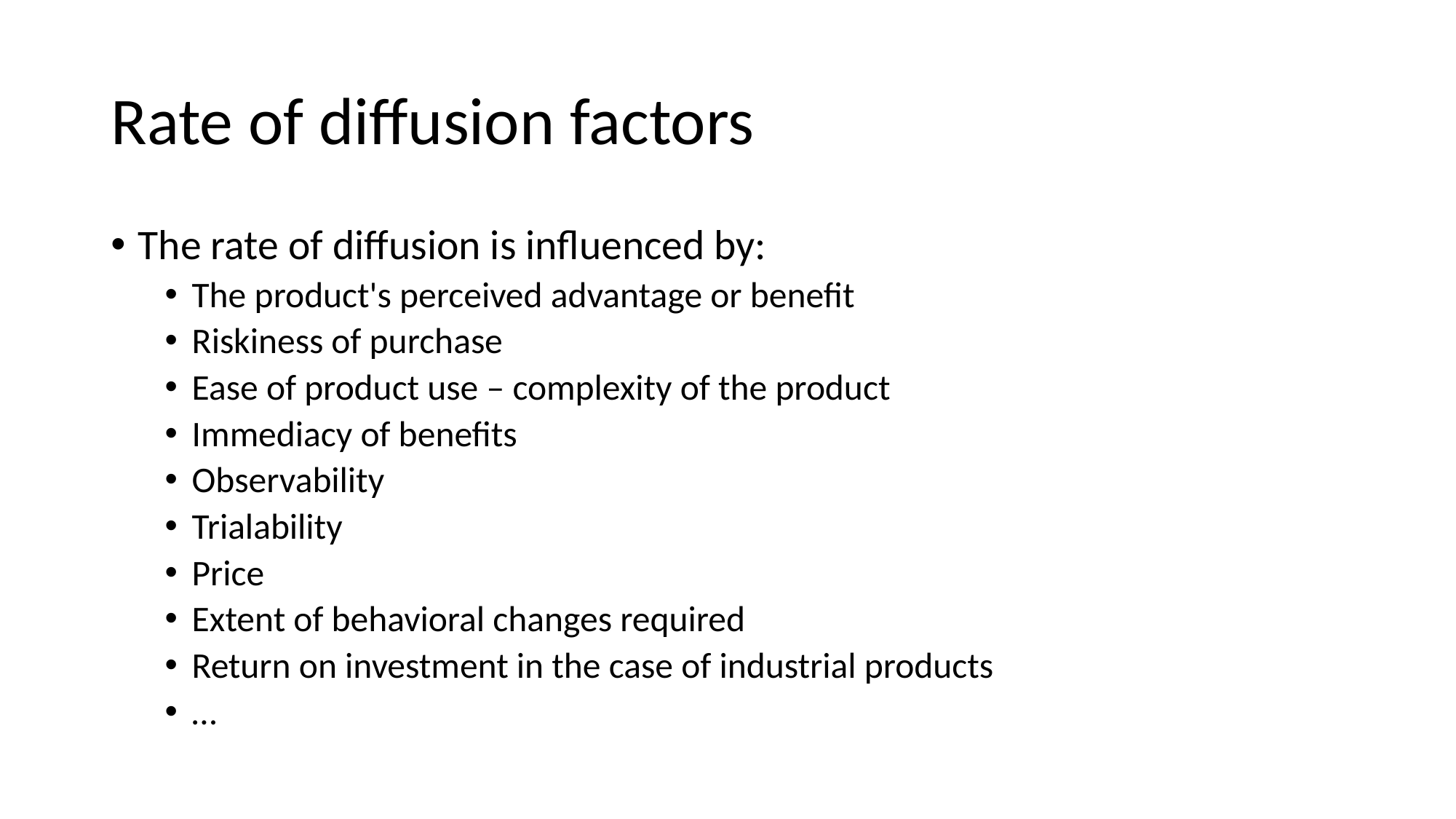

# Rate of diffusion factors
The rate of diffusion is influenced by:
The product's perceived advantage or benefit
Riskiness of purchase
Ease of product use – complexity of the product
Immediacy of benefits
Observability
Trialability
Price
Extent of behavioral changes required
Return on investment in the case of industrial products
…